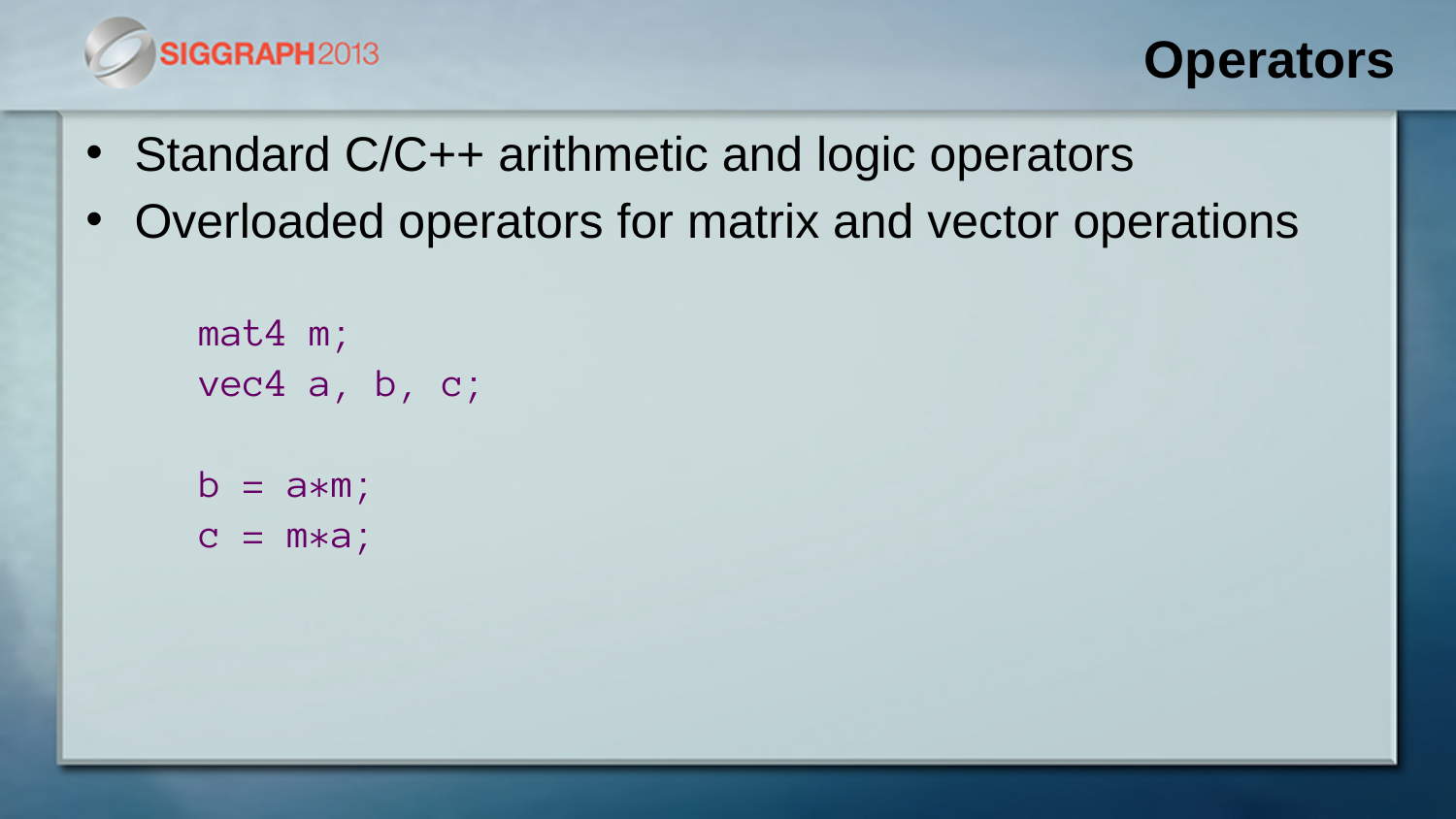

# Operators
Standard C/C++ arithmetic and logic operators
Overloaded operators for matrix and vector operations
mat4 m;
vec4 a, b, c;

b = a*m;
c = m*a;